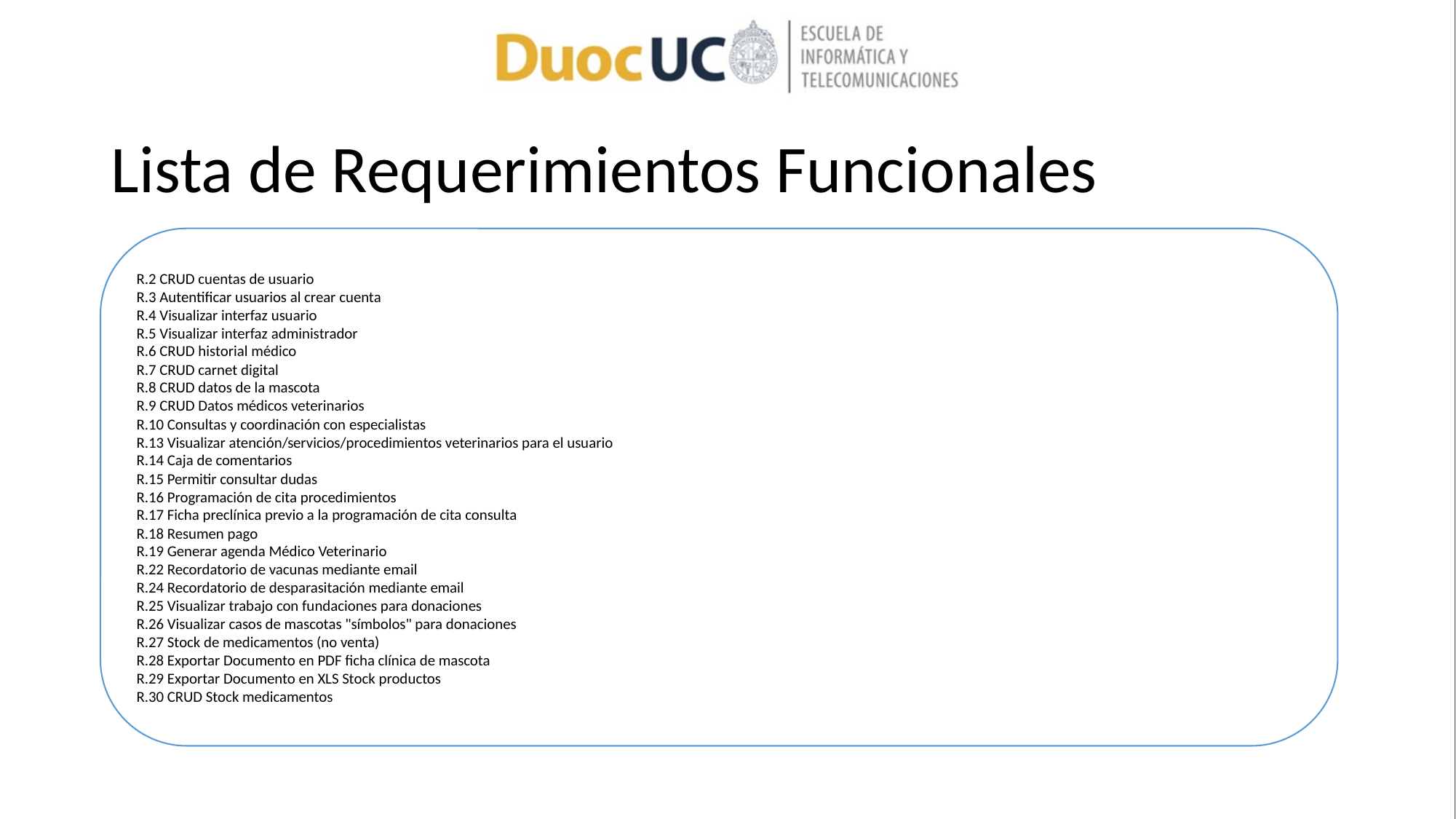

# Lista de Requerimientos Funcionales
R.2 CRUD cuentas de usuario
R.3 Autentificar usuarios al crear cuenta
R.4 Visualizar interfaz usuario
R.5 Visualizar interfaz administrador
R.6 CRUD historial médico
R.7 CRUD carnet digital
R.8 CRUD datos de la mascota
R.9 CRUD Datos médicos veterinarios
R.10 Consultas y coordinación con especialistas
R.13 Visualizar atención/servicios/procedimientos veterinarios para el usuario
R.14 Caja de comentarios
R.15 Permitir consultar dudas
R.16 Programación de cita procedimientos
R.17 Ficha preclínica previo a la programación de cita consulta
R.18 Resumen pago
R.19 Generar agenda Médico Veterinario
R.22 Recordatorio de vacunas mediante email
R.24 Recordatorio de desparasitación mediante email
R.25 Visualizar trabajo con fundaciones para donaciones
R.26 Visualizar casos de mascotas "símbolos" para donaciones
R.27 Stock de medicamentos (no venta)
R.28 Exportar Documento en PDF ficha clínica de mascota
R.29 Exportar Documento en XLS Stock productos
R.30 CRUD Stock medicamentos